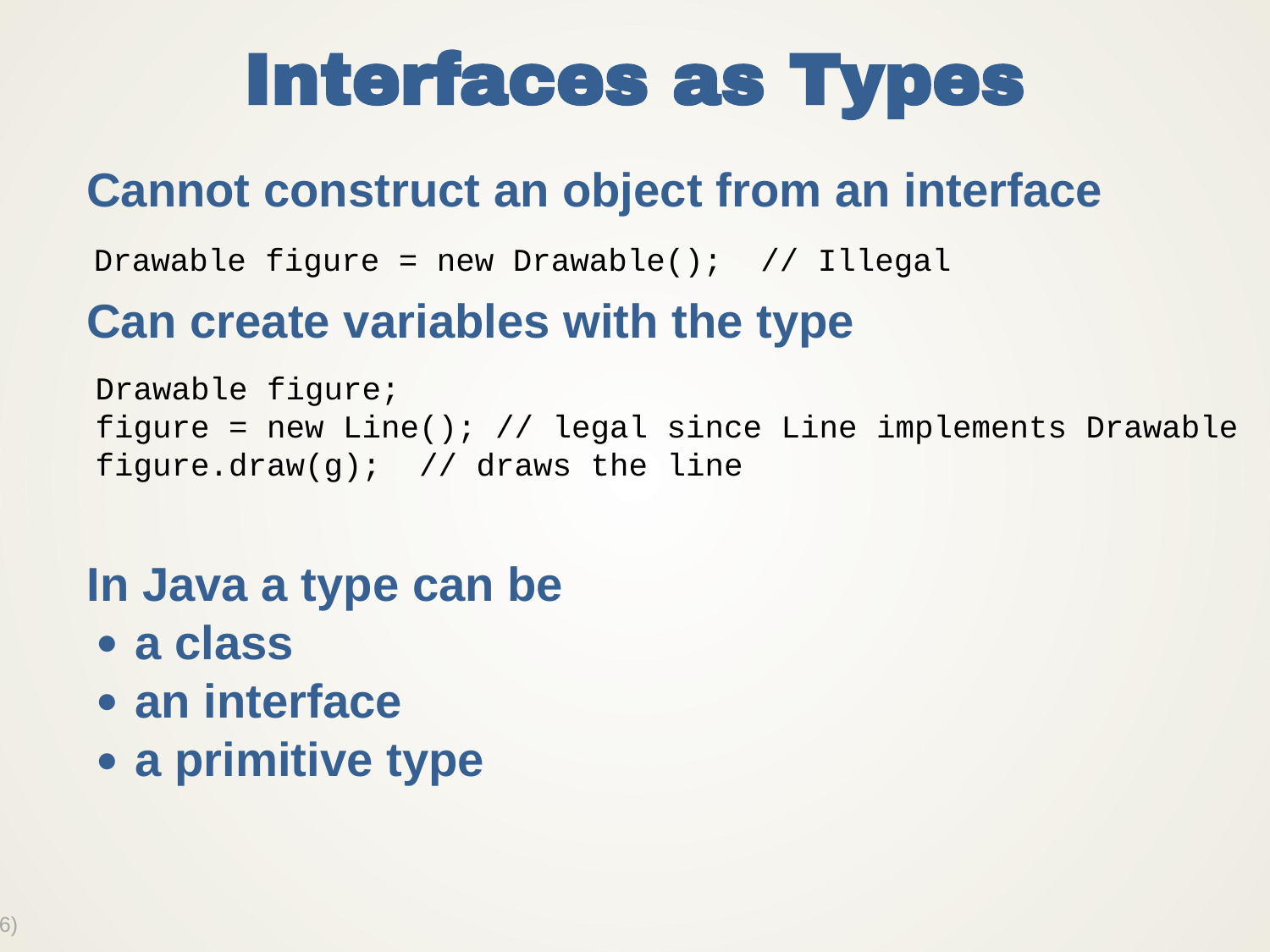

# Interfaces as Types
Cannot construct an object from an interface

Can create variables with the type

In Java a type can be
a class
an interface
a primitive type
Drawable figure = new Drawable();  // Illegal
Drawable figure;
figure = new Line(); // legal since Line implements Drawable
figure.draw(g);  // draws the line